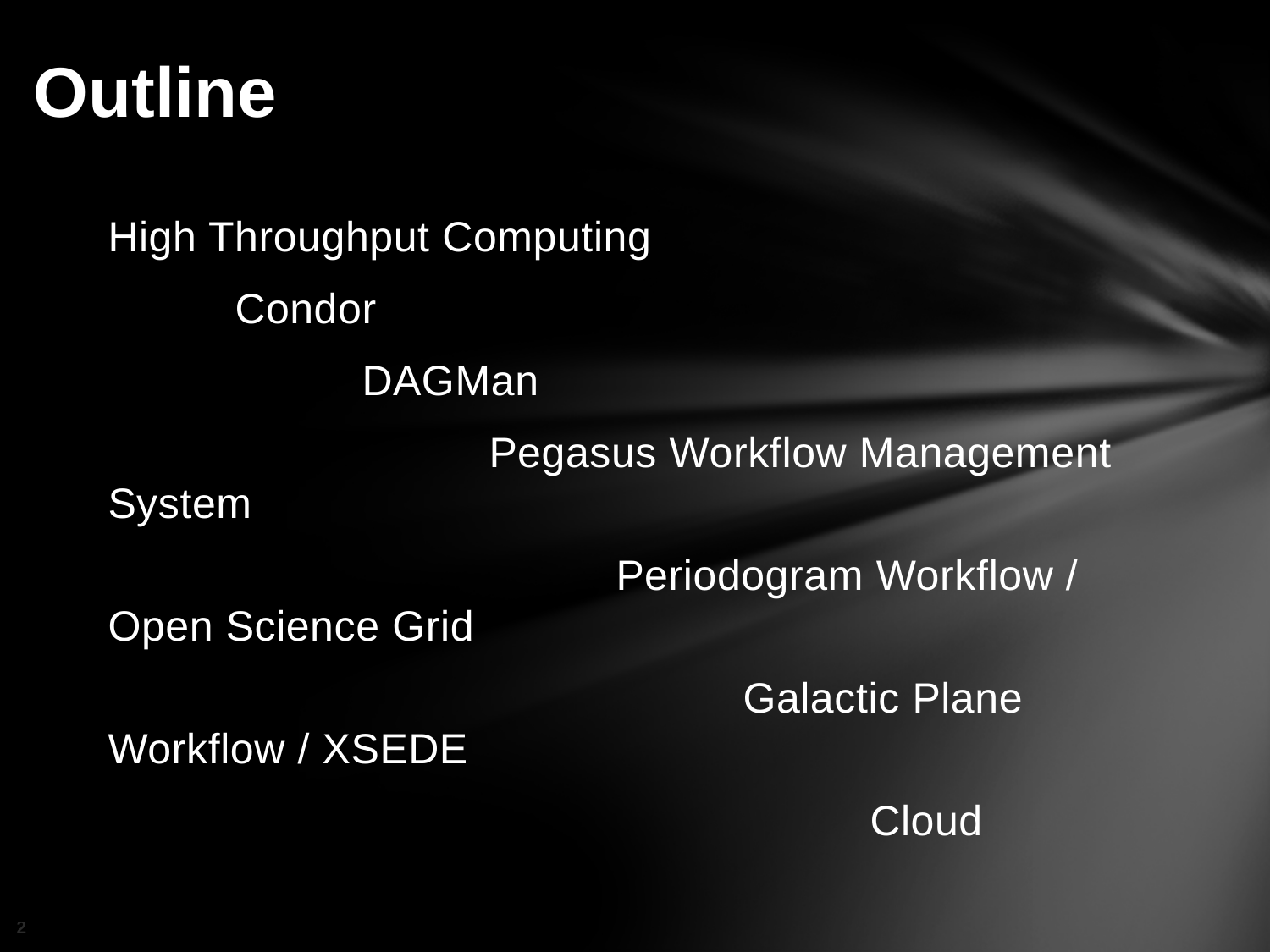

# Outline
High Throughput Computing
	Condor
		DAGMan
			Pegasus Workflow Management System
				Periodogram Workflow / Open Science Grid
					Galactic Plane Workflow / XSEDE
						Cloud
2